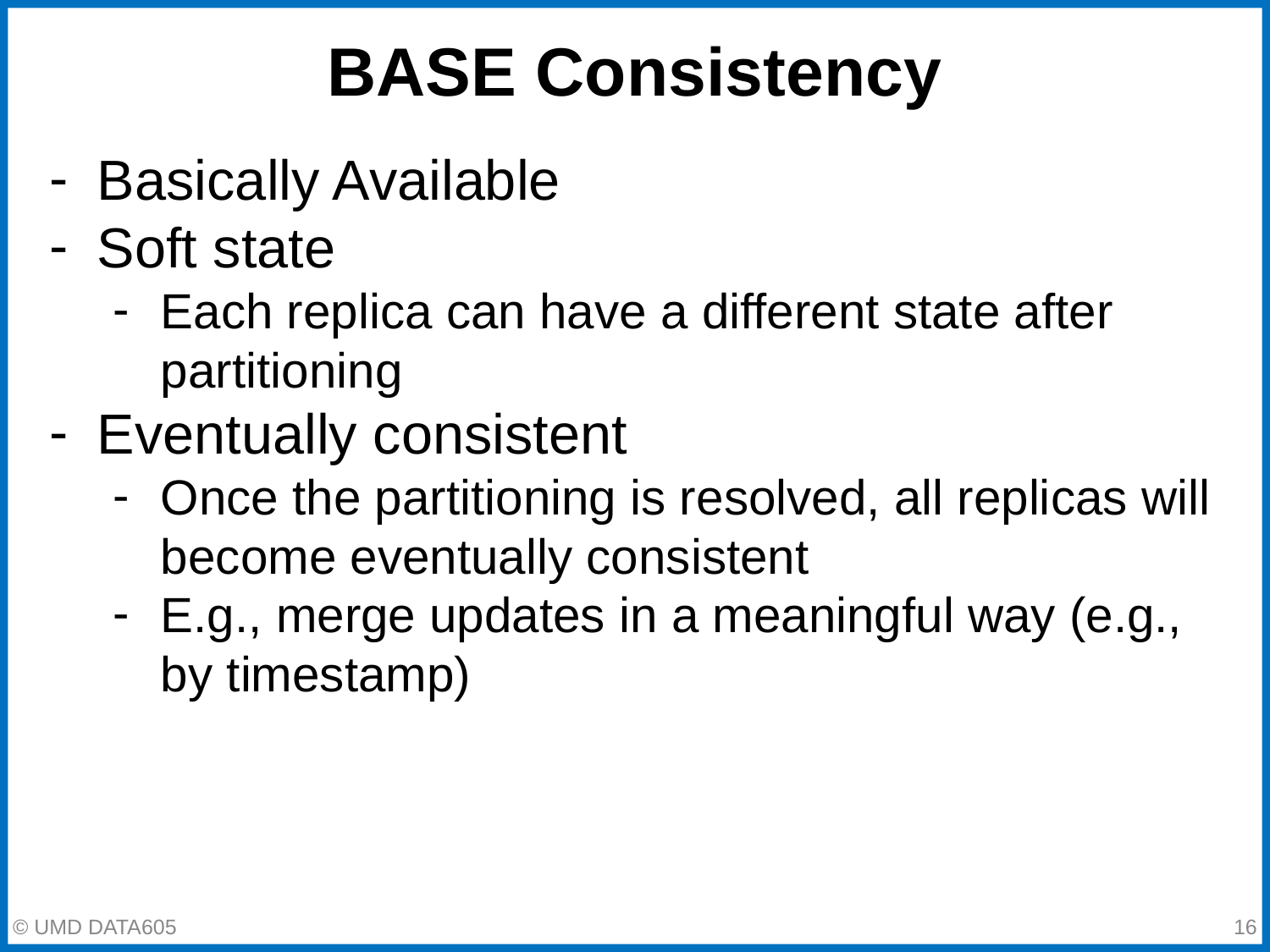

# BASE Consistency
Basically Available
Soft state
Each replica can have a different state after partitioning
Eventually consistent
Once the partitioning is resolved, all replicas will become eventually consistent
E.g., merge updates in a meaningful way (e.g., by timestamp)

16